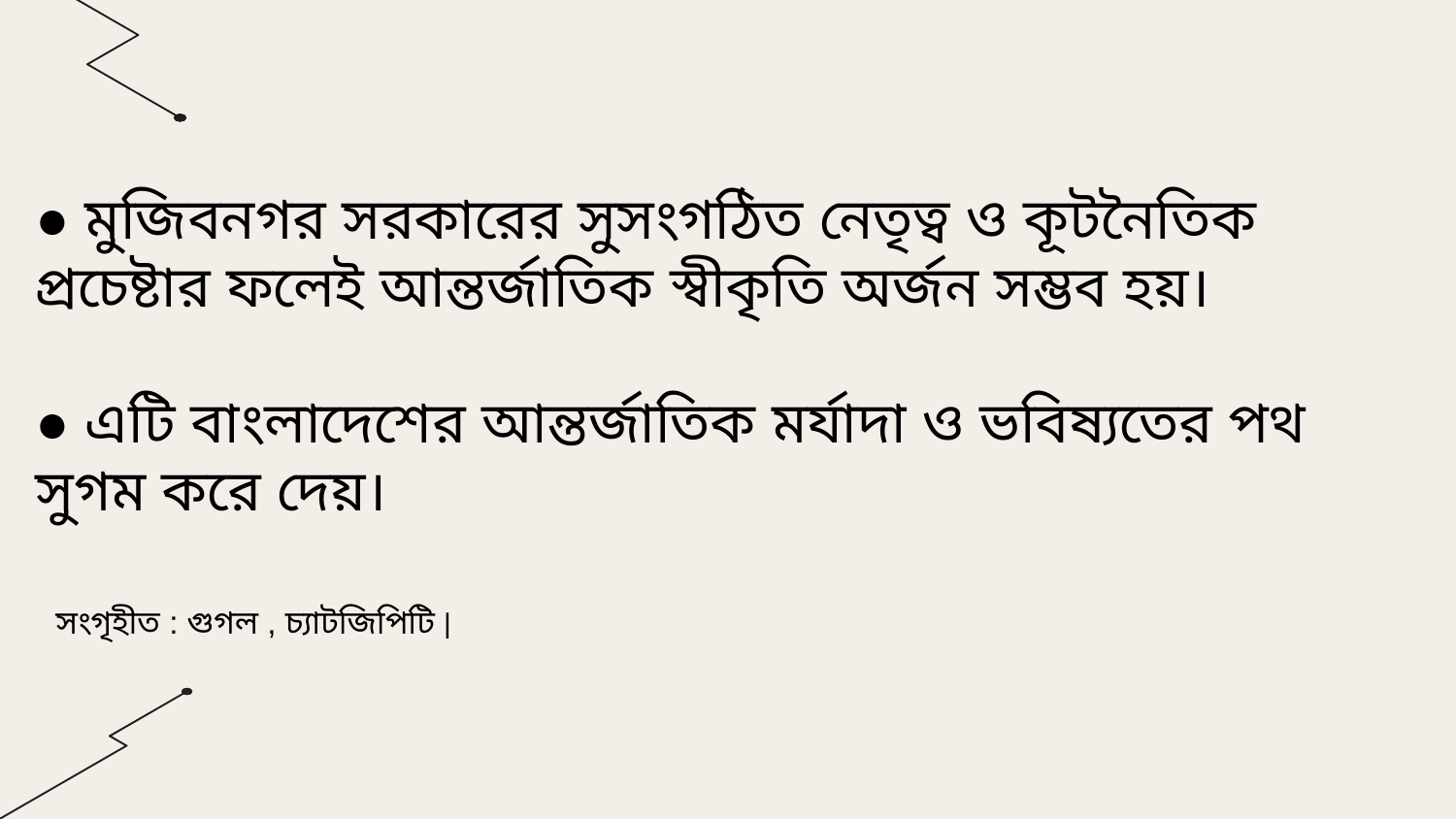

● মুজিবনগর সরকারের সুসংগঠিত নেতৃত্ব ও কূটনৈতিক প্রচেষ্টার ফলেই আন্তর্জাতিক স্বীকৃতি অর্জন সম্ভব হয়।

● এটি বাংলাদেশের আন্তর্জাতিক মর্যাদা ও ভবিষ্যতের পথ সুগম করে দেয়।
সংগৃহীত : গুগল , চ্যাটজিপিটি |